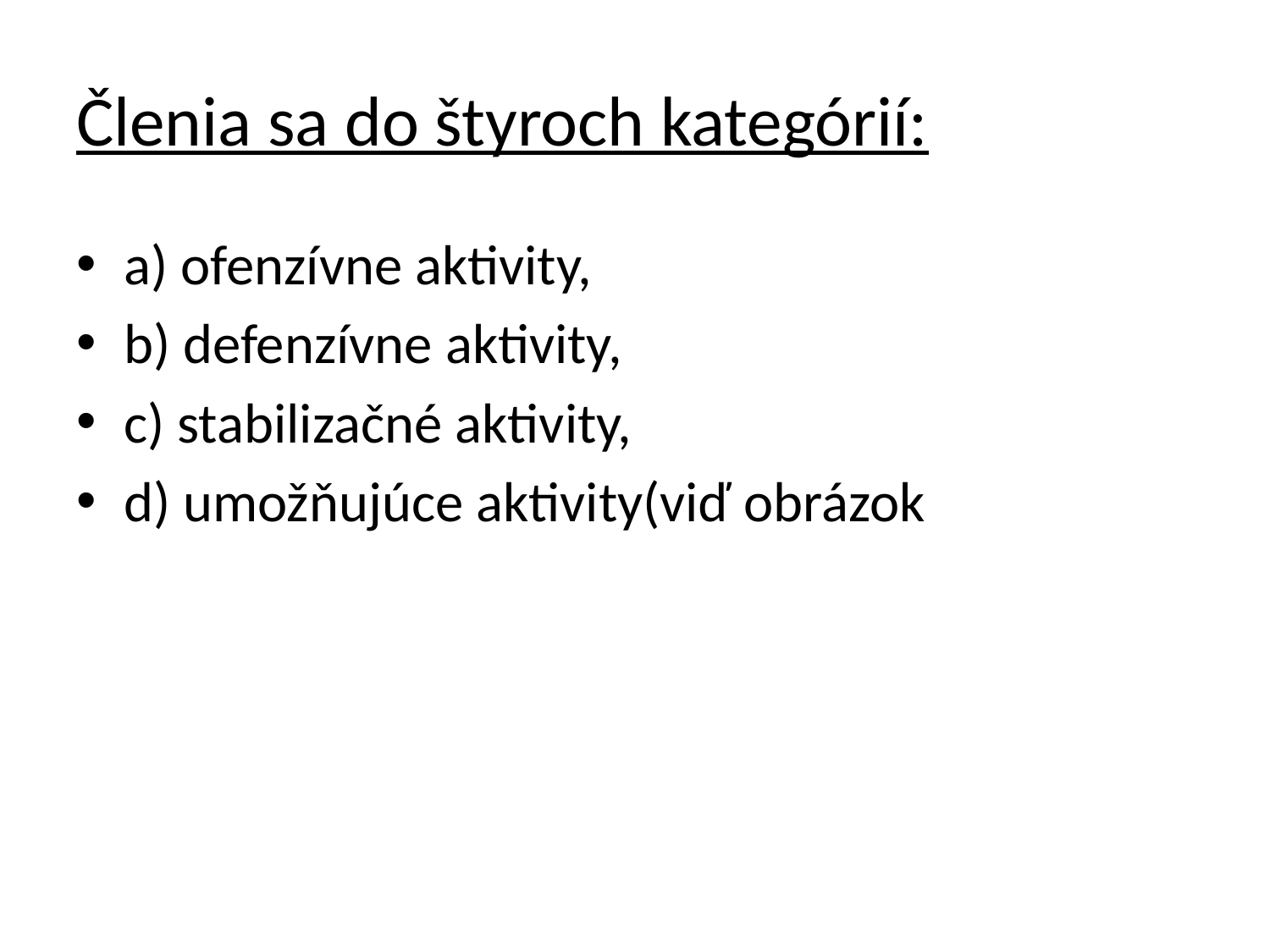

# Členia sa do štyroch kategórií:
a) ofenzívne aktivity,
b) defenzívne aktivity,
c) stabilizačné aktivity,
d) umožňujúce aktivity(viď obrázok